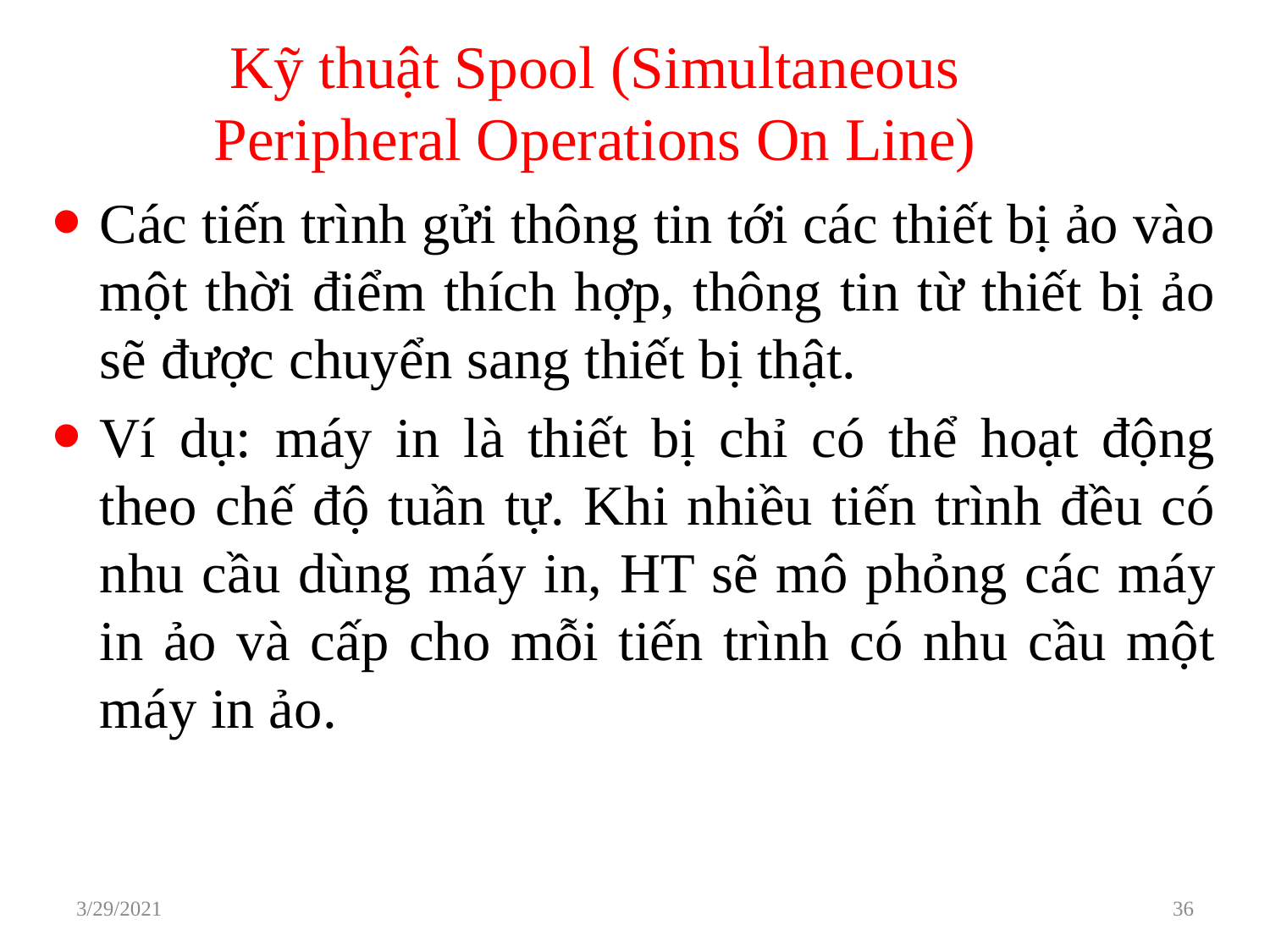

# Kỹ thuật Spool (Simultaneous Peripheral Operations On Line)
Các tiến trình gửi thông tin tới các thiết bị ảo vào một thời điểm thích hợp, thông tin từ thiết bị ảo sẽ được chuyển sang thiết bị thật.
Ví dụ: máy in là thiết bị chỉ có thể hoạt động theo chế độ tuần tự. Khi nhiều tiến trình đều có nhu cầu dùng máy in, HT sẽ mô phỏng các máy in ảo và cấp cho mỗi tiến trình có nhu cầu một máy in ảo.
3/29/2021
36